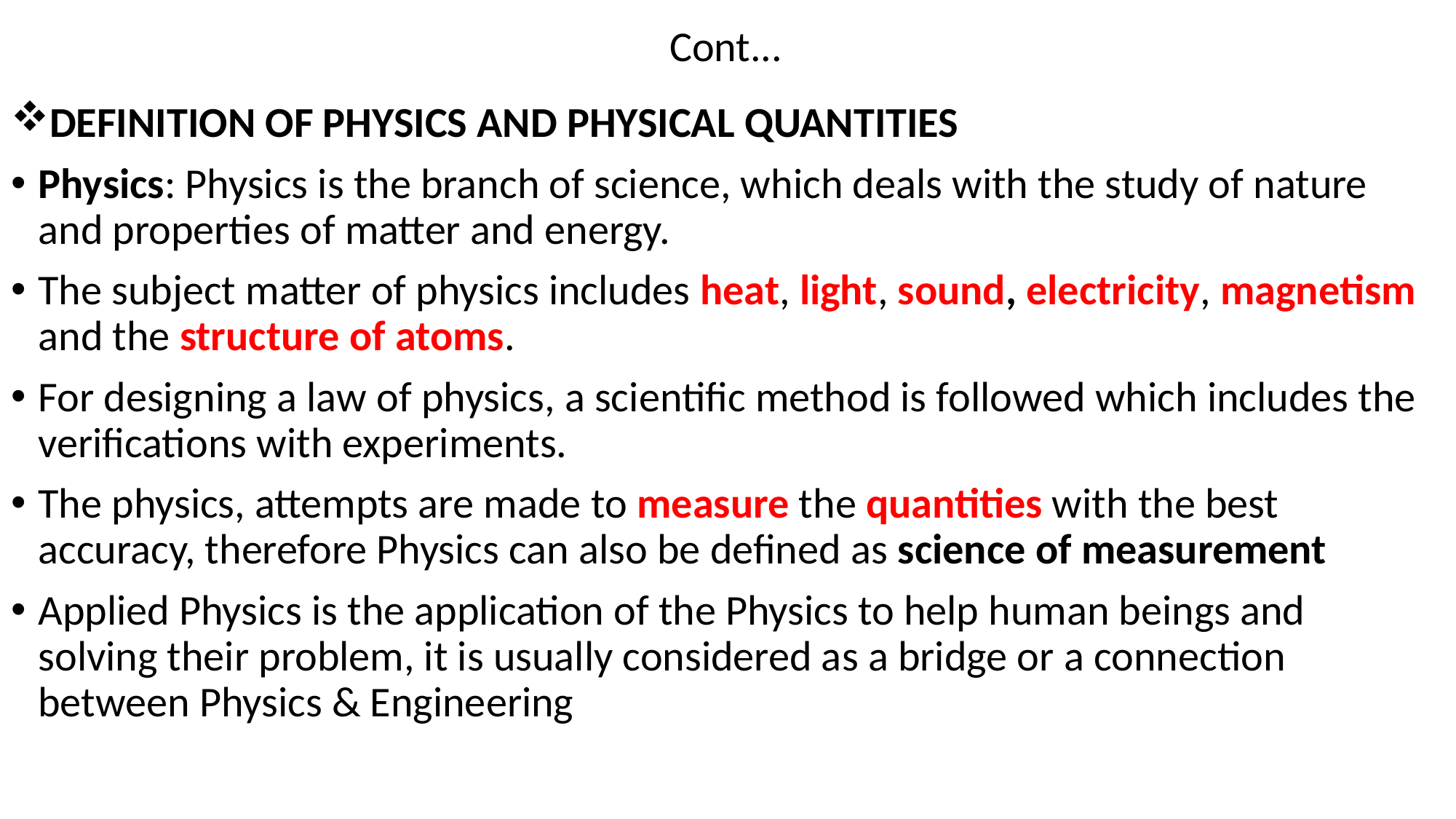

# Cont...
DEFINITION OF PHYSICS AND PHYSICAL QUANTITIES
Physics: Physics is the branch of science, which deals with the study of nature and properties of matter and energy.
The subject matter of physics includes heat, light, sound, electricity, magnetism and the structure of atoms.
For designing a law of physics, a scientific method is followed which includes the
verifications with experiments.
The physics, attempts are made to measure the quantities with the best accuracy, therefore Physics can also be defined as science of measurement
Applied Physics is the application of the Physics to help human beings and solving their problem, it is usually considered as a bridge or a connection between Physics & Engineering